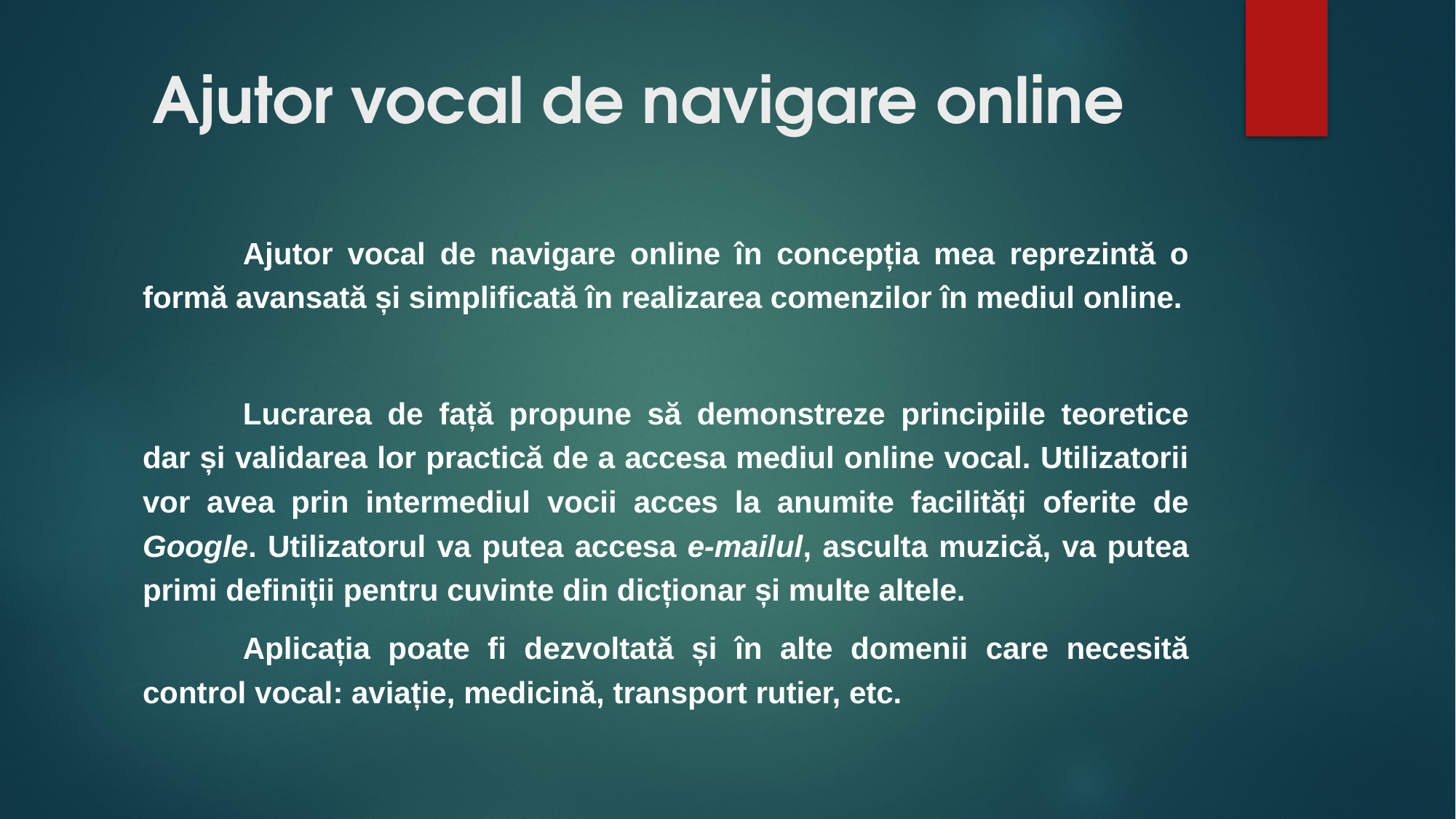

# Ajutor vocal de navigare online

	Ajutor vocal de navigare online în concepția mea reprezintă o formă avansată și simplificată în realizarea comenzilor în mediul online.

	Lucrarea de față propune să demonstreze principiile teoretice dar și validarea lor practică de a accesa mediul online vocal. Utilizatorii vor avea prin intermediul vocii acces la anumite facilități oferite de Google. Utilizatorul va putea accesa e-mailul, asculta muzică, va putea primi definiții pentru cuvinte din dicționar și multe altele.
	Aplicația poate fi dezvoltată și în alte domenii care necesită control vocal: aviație, medicină, transport rutier, etc.